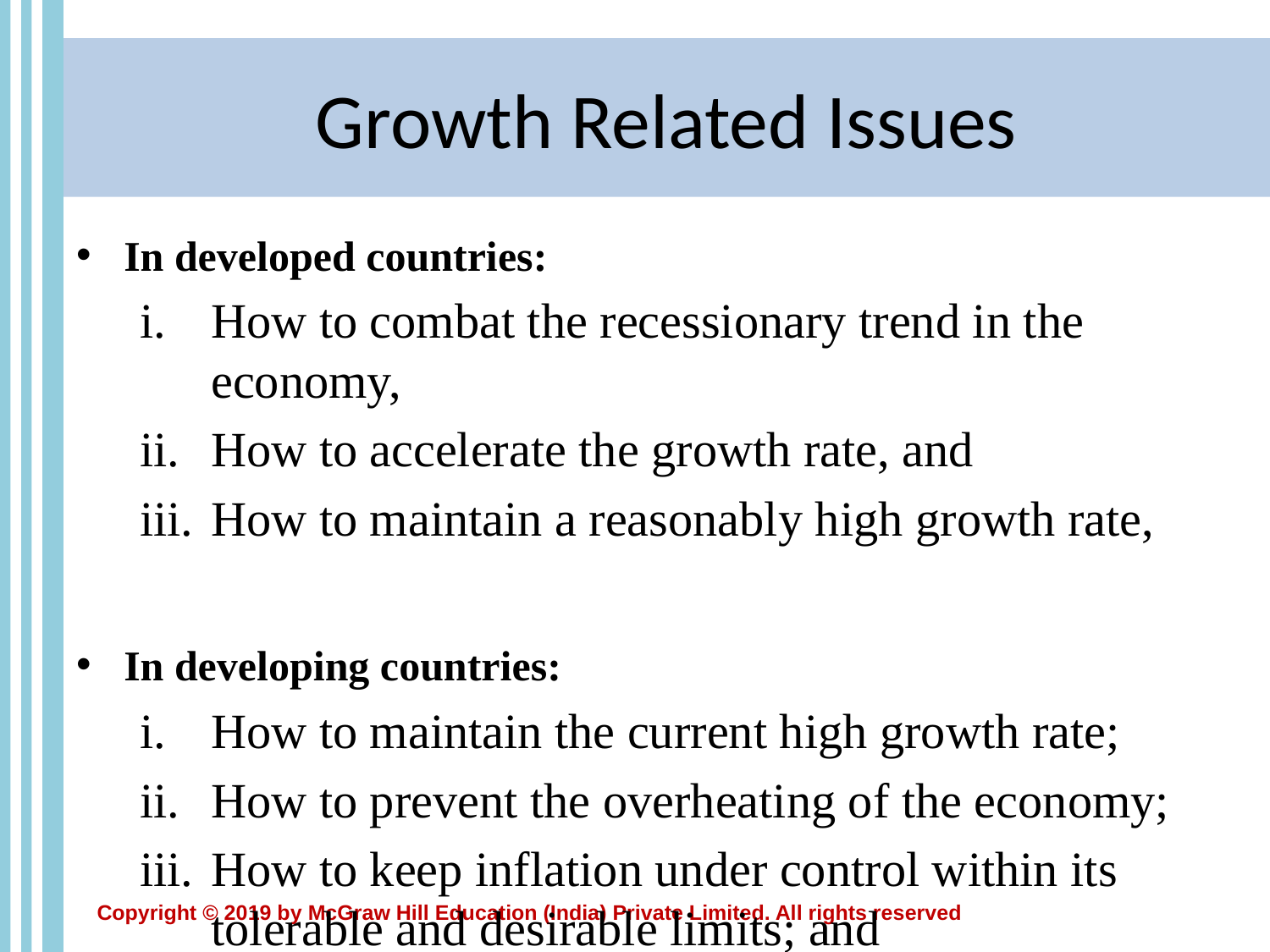

# Growth Related Issues
In developed countries:
How to combat the recessionary trend in the economy,
How to accelerate the growth rate, and
How to maintain a reasonably high growth rate,

In developing countries:
How to maintain the current high growth rate;
How to prevent the overheating of the economy;
How to keep inflation under control within its tolerable and desirable limits; and
How to increase the rate of unemployment.